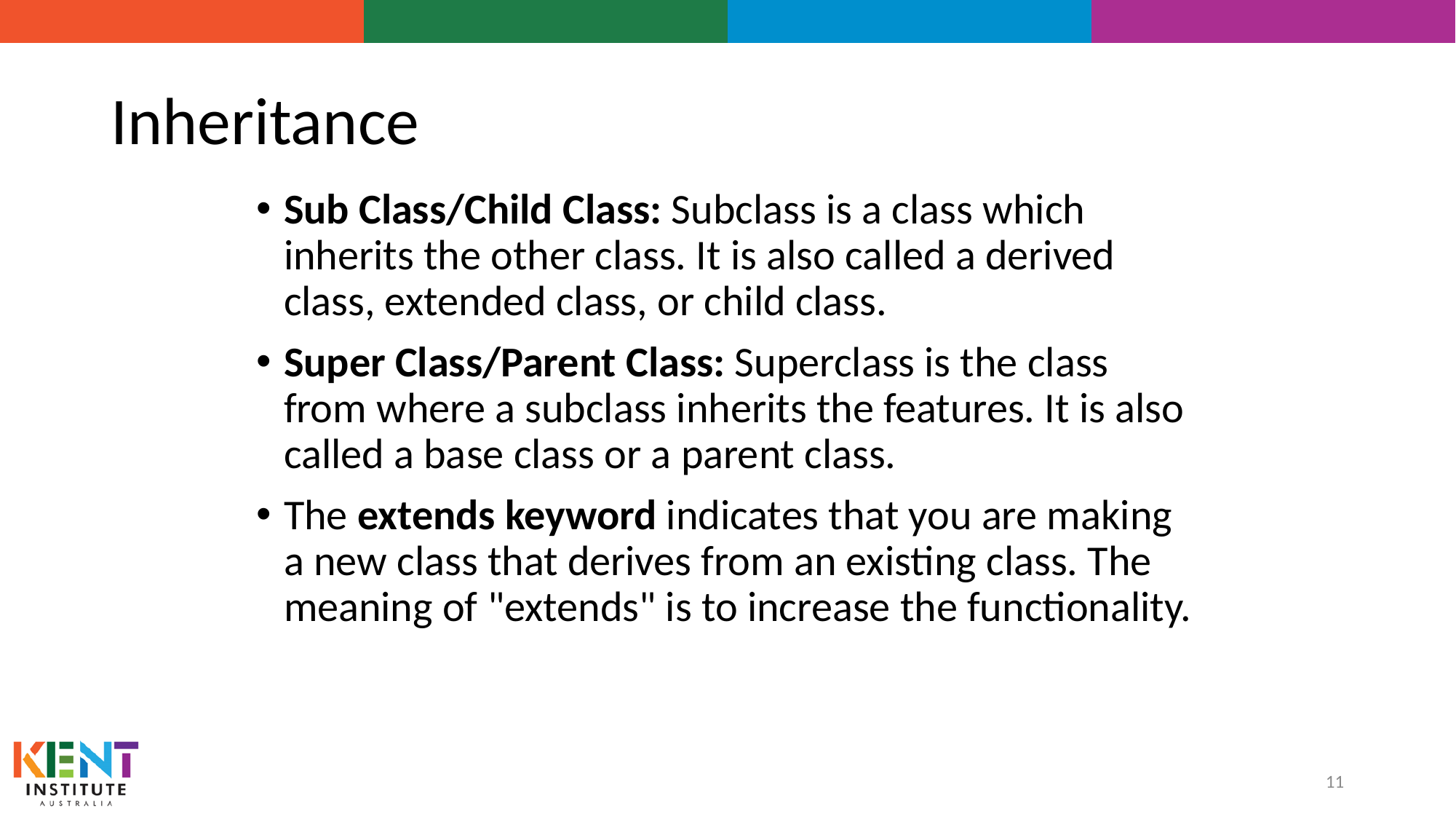

# Inheritance
Sub Class/Child Class: Subclass is a class which inherits the other class. It is also called a derived class, extended class, or child class.
Super Class/Parent Class: Superclass is the class from where a subclass inherits the features. It is also called a base class or a parent class.
The extends keyword indicates that you are making a new class that derives from an existing class. The meaning of "extends" is to increase the functionality.

11